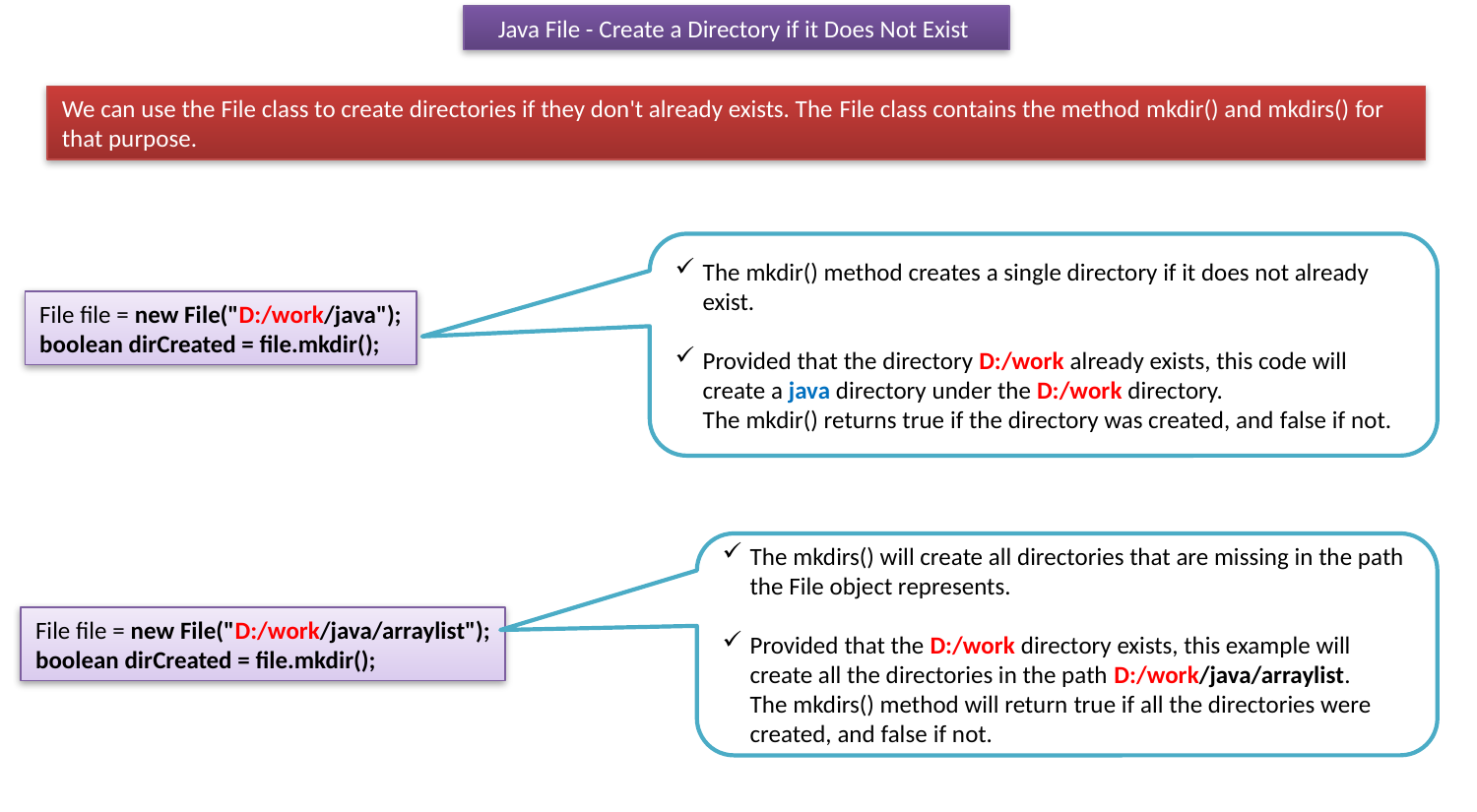

Java File - Create a Directory if it Does Not Exist
We can use the File class to create directories if they don't already exists. The File class contains the method mkdir() and mkdirs() for that purpose.
The mkdir() method creates a single directory if it does not already exist.

Provided that the directory D:/work already exists, this code will create a java directory under the D:/work directory. The mkdir() returns true if the directory was created, and false if not.
File file = new File("D:/work/java");
boolean dirCreated = file.mkdir();
The mkdirs() will create all directories that are missing in the path the File object represents.

Provided that the D:/work directory exists, this example will create all the directories in the path D:/work/java/arraylist. The mkdirs() method will return true if all the directories were created, and false if not.
File file = new File("D:/work/java/arraylist");
boolean dirCreated = file.mkdir();